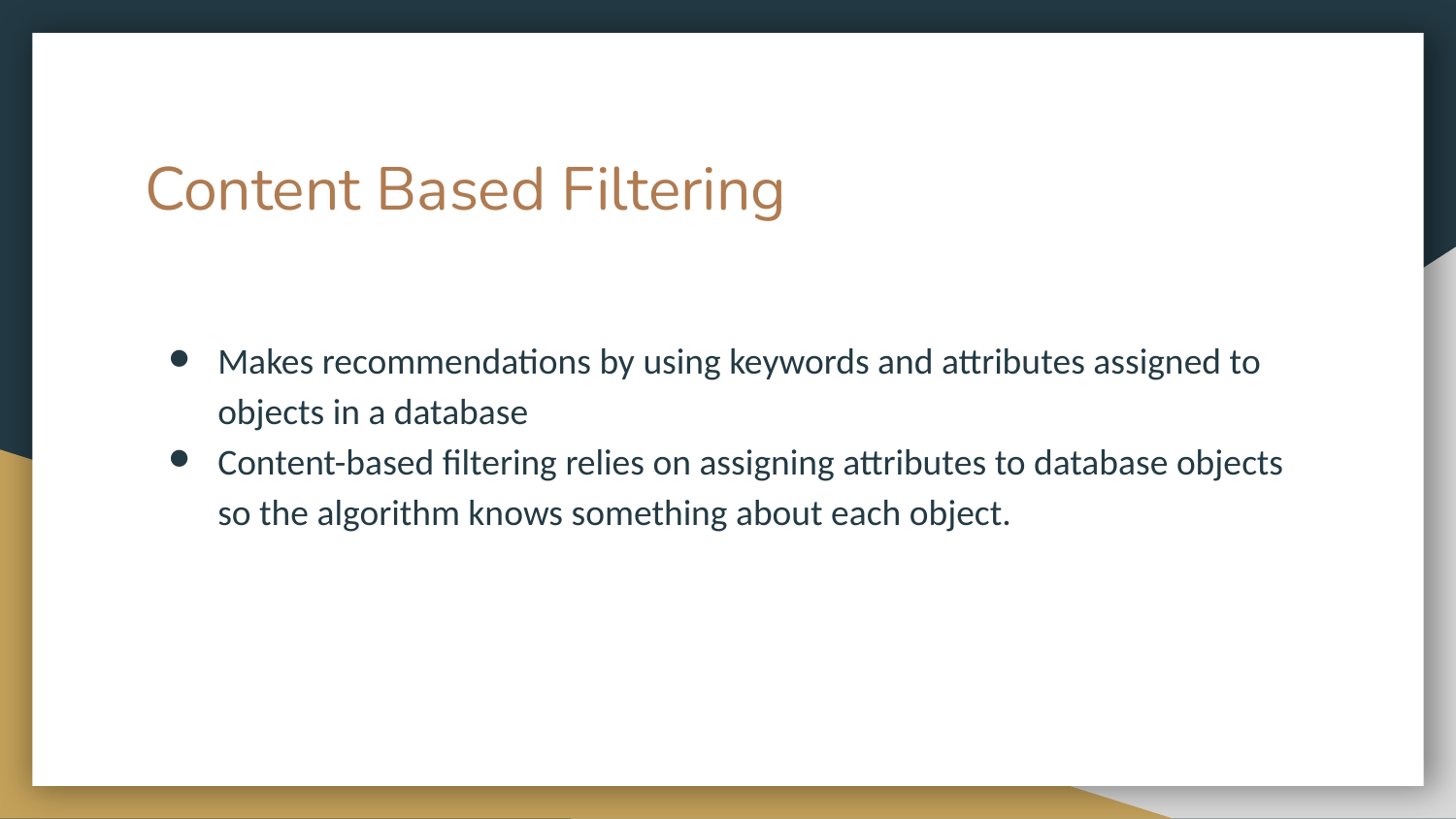

# Content Based Filtering
Makes recommendations by using keywords and attributes assigned to objects in a database
Content-based filtering relies on assigning attributes to database objects so the algorithm knows something about each object.